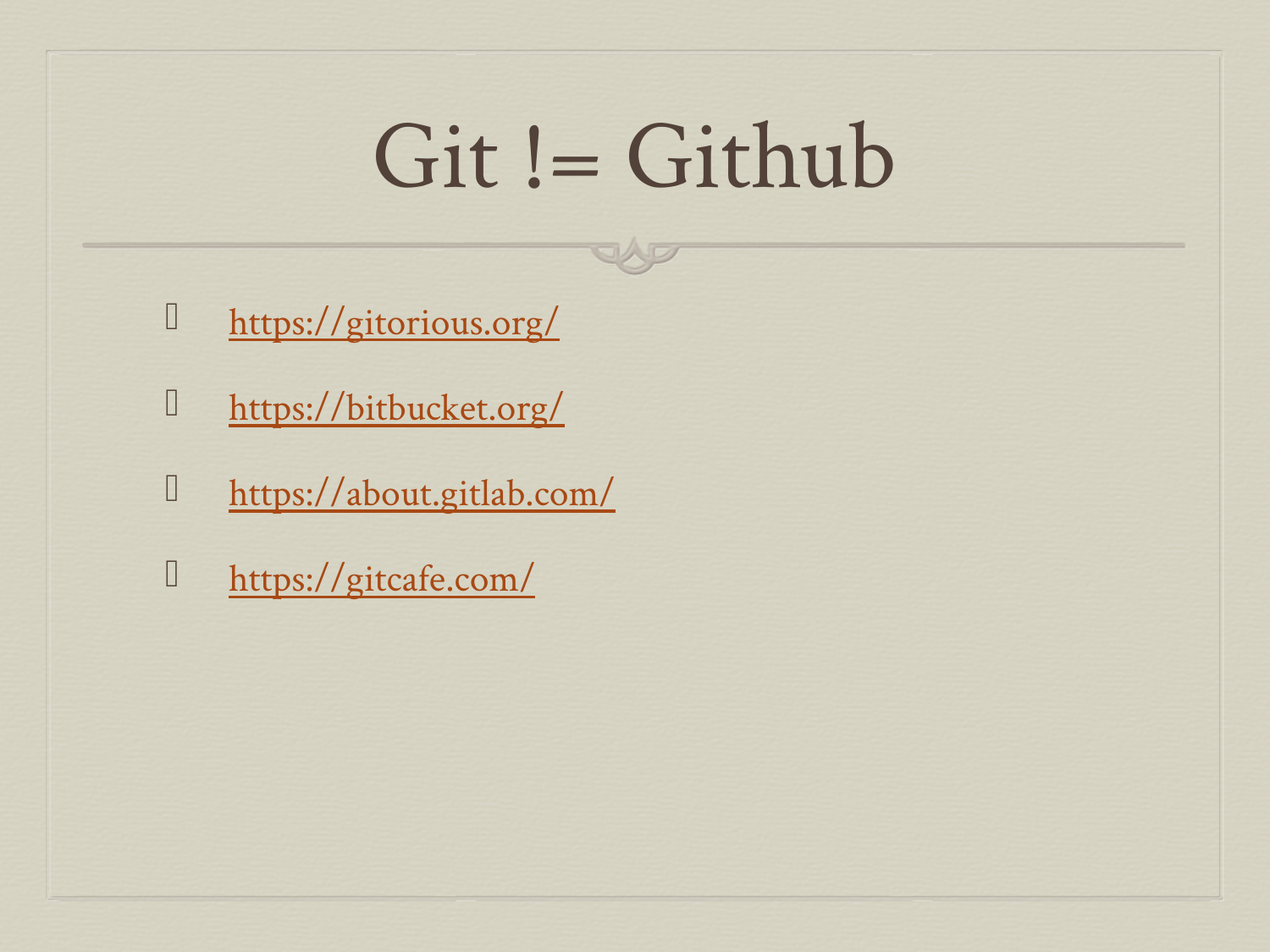

# Git != Github
https://gitorious.org/
https://bitbucket.org/
https://about.gitlab.com/
https://gitcafe.com/